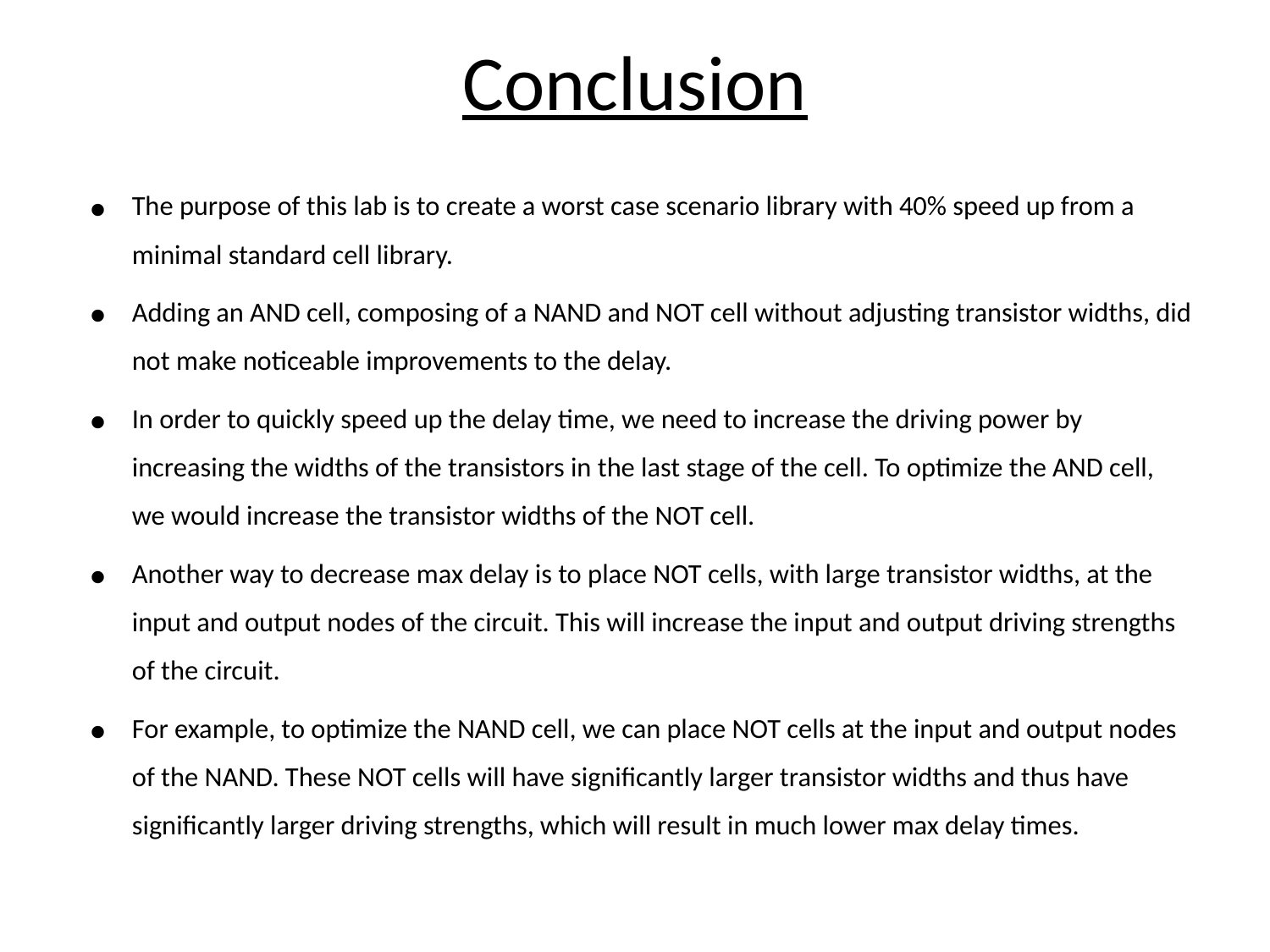

# Conclusion
The purpose of this lab is to create a worst case scenario library with 40% speed up from a minimal standard cell library.
Adding an AND cell, composing of a NAND and NOT cell without adjusting transistor widths, did not make noticeable improvements to the delay.
In order to quickly speed up the delay time, we need to increase the driving power by increasing the widths of the transistors in the last stage of the cell. To optimize the AND cell, we would increase the transistor widths of the NOT cell.
Another way to decrease max delay is to place NOT cells, with large transistor widths, at the input and output nodes of the circuit. This will increase the input and output driving strengths of the circuit.
For example, to optimize the NAND cell, we can place NOT cells at the input and output nodes of the NAND. These NOT cells will have significantly larger transistor widths and thus have significantly larger driving strengths, which will result in much lower max delay times.